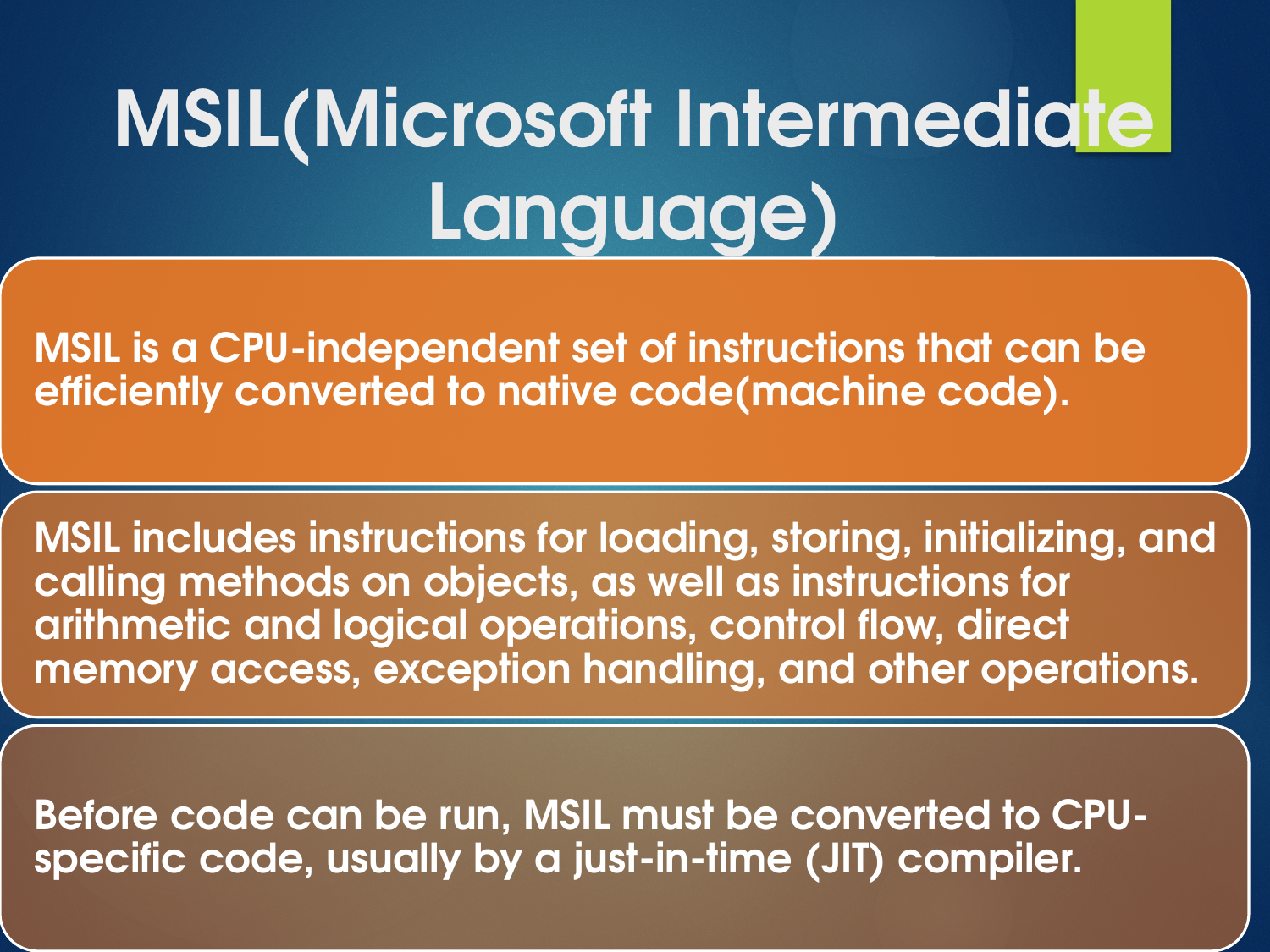

# MSIL(Microsoft Intermediate Language)
MSIL is a CPU-independent set of instructions that can be efficiently converted to native code(machine code).
MSIL includes instructions for loading, storing, initializing, and calling methods on objects, as well as instructions for arithmetic and logical operations, control flow, direct memory access, exception handling, and other operations.
Before code can be run, MSIL must be converted to CPU-specific code, usually by a just-in-time (JIT) compiler.